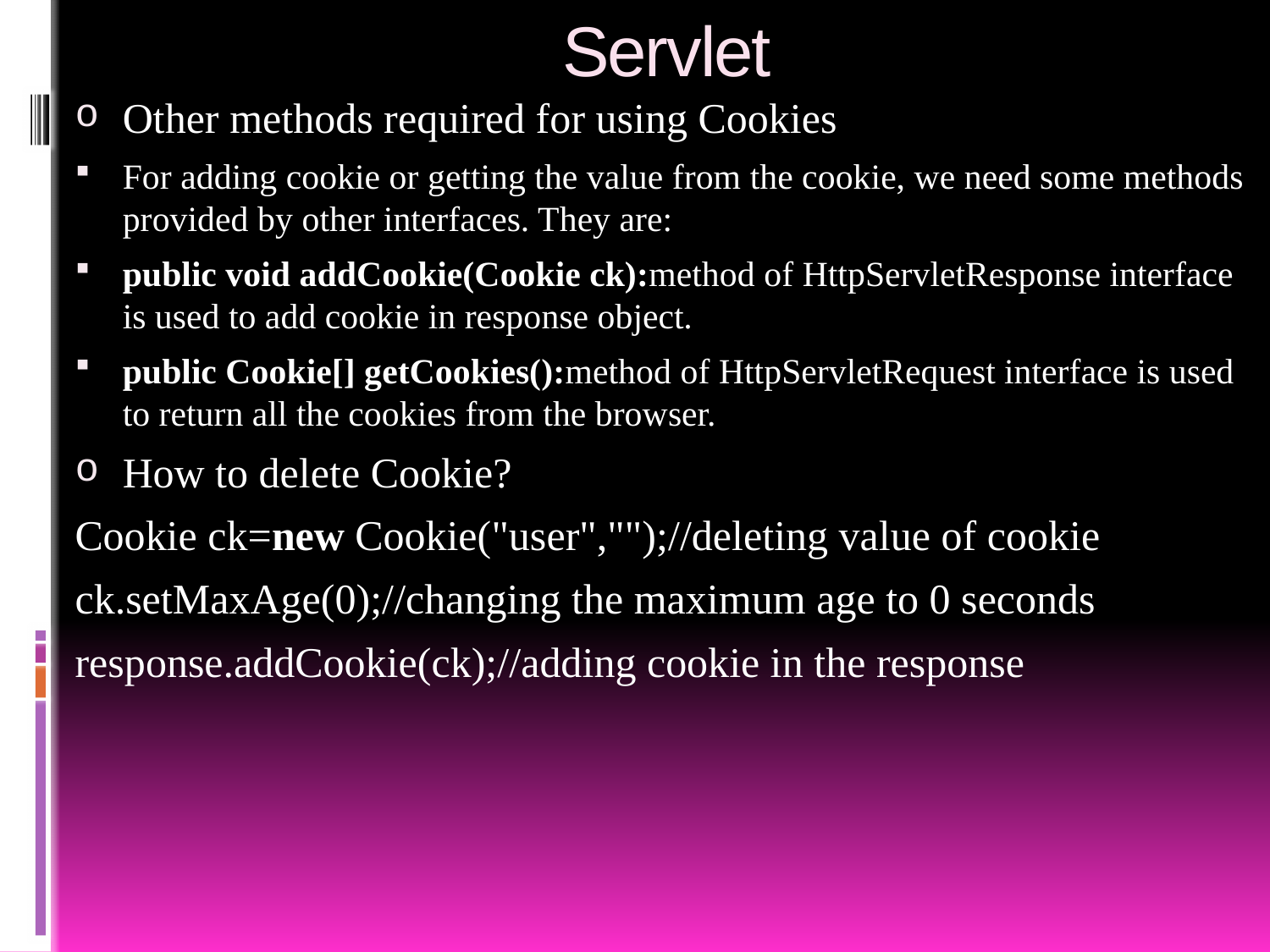

# Servlet
Other methods required for using Cookies
For adding cookie or getting the value from the cookie, we need some methods provided by other interfaces. They are:
public void addCookie(Cookie ck):method of HttpServletResponse interface is used to add cookie in response object.
public Cookie[] getCookies():method of HttpServletRequest interface is used to return all the cookies from the browser.
How to delete Cookie?
Cookie ck=new Cookie("user","");//deleting value of cookie
ck.setMaxAge(0);//changing the maximum age to 0 seconds
response.addCookie(ck);//adding cookie in the response